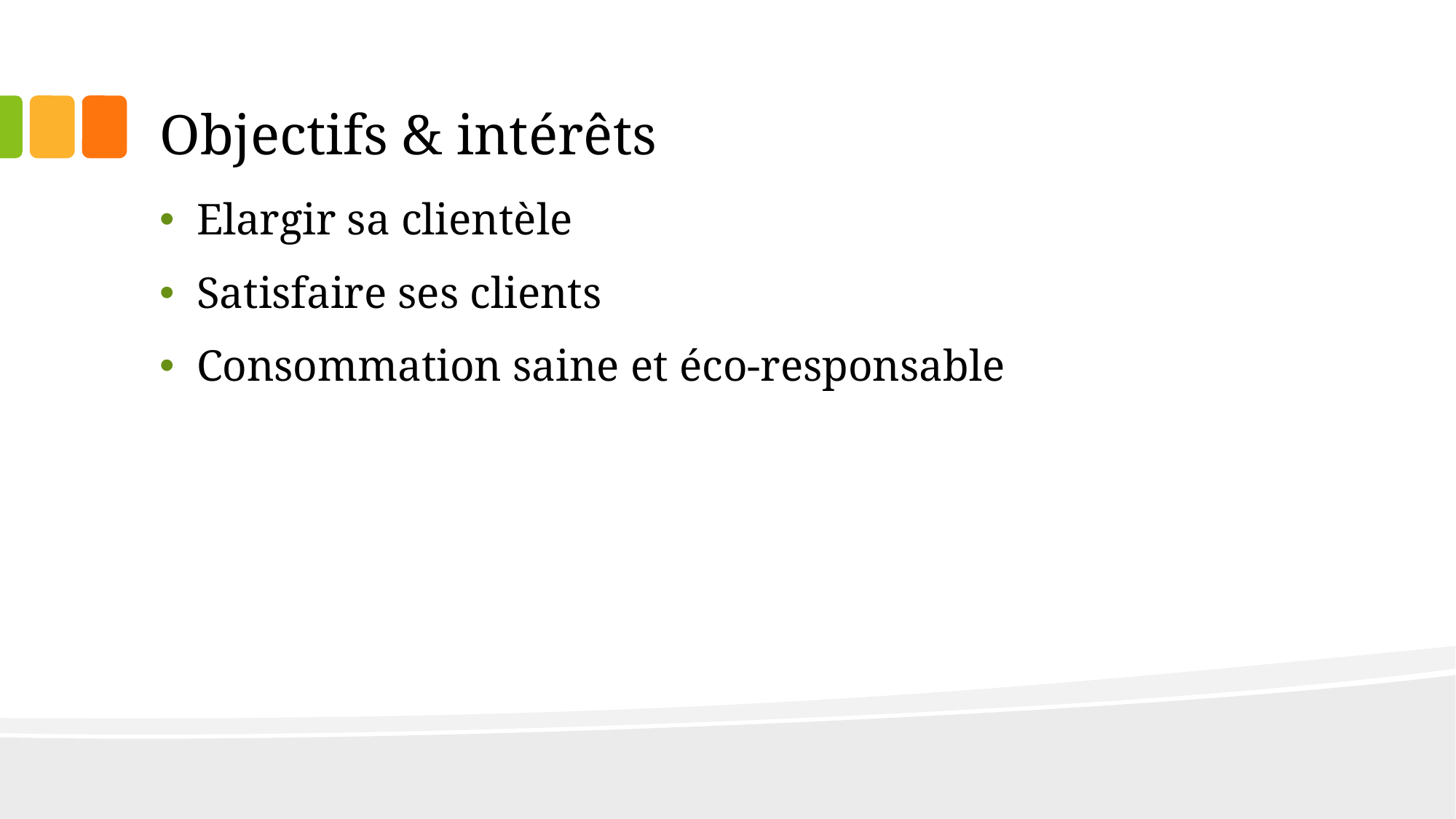

# Objectifs & intérêts
Elargir sa clientèle
Satisfaire ses clients
Consommation saine et éco-responsable